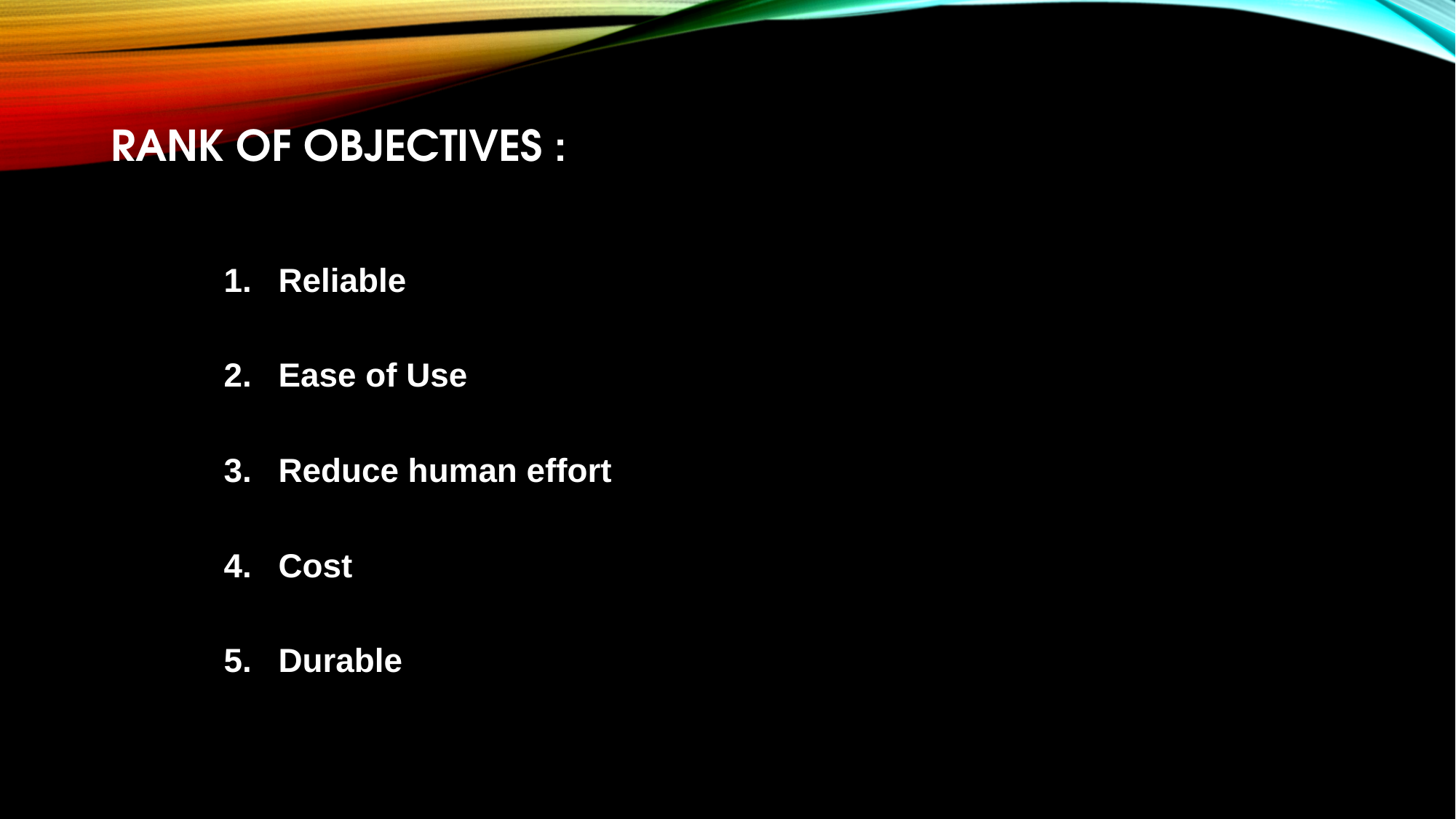

# Rank of Objectives :
Reliable
Ease of Use
Reduce human effort
Cost
Durable